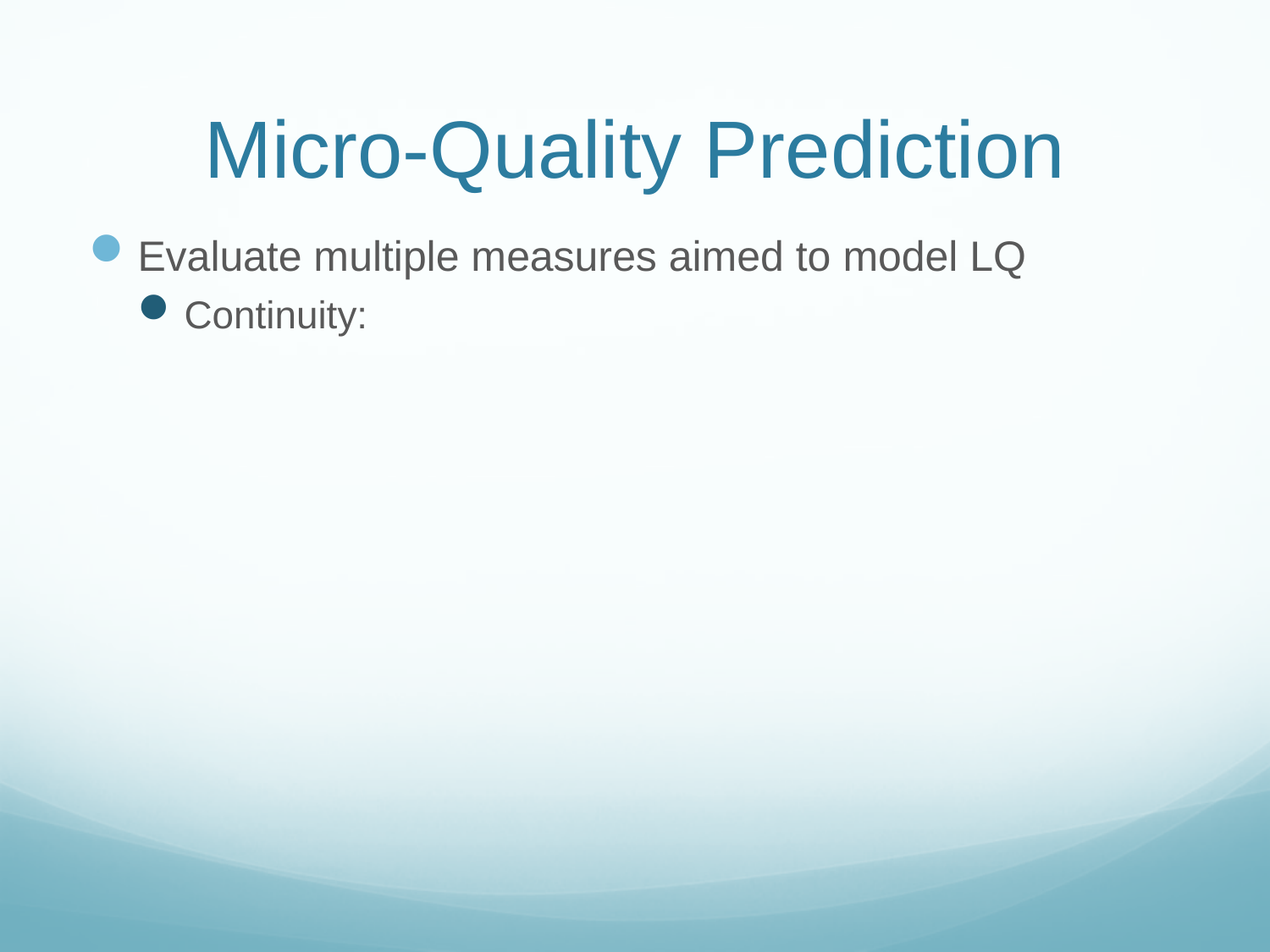

# Micro-Quality Prediction
Evaluate multiple measures aimed to model LQ
Continuity: